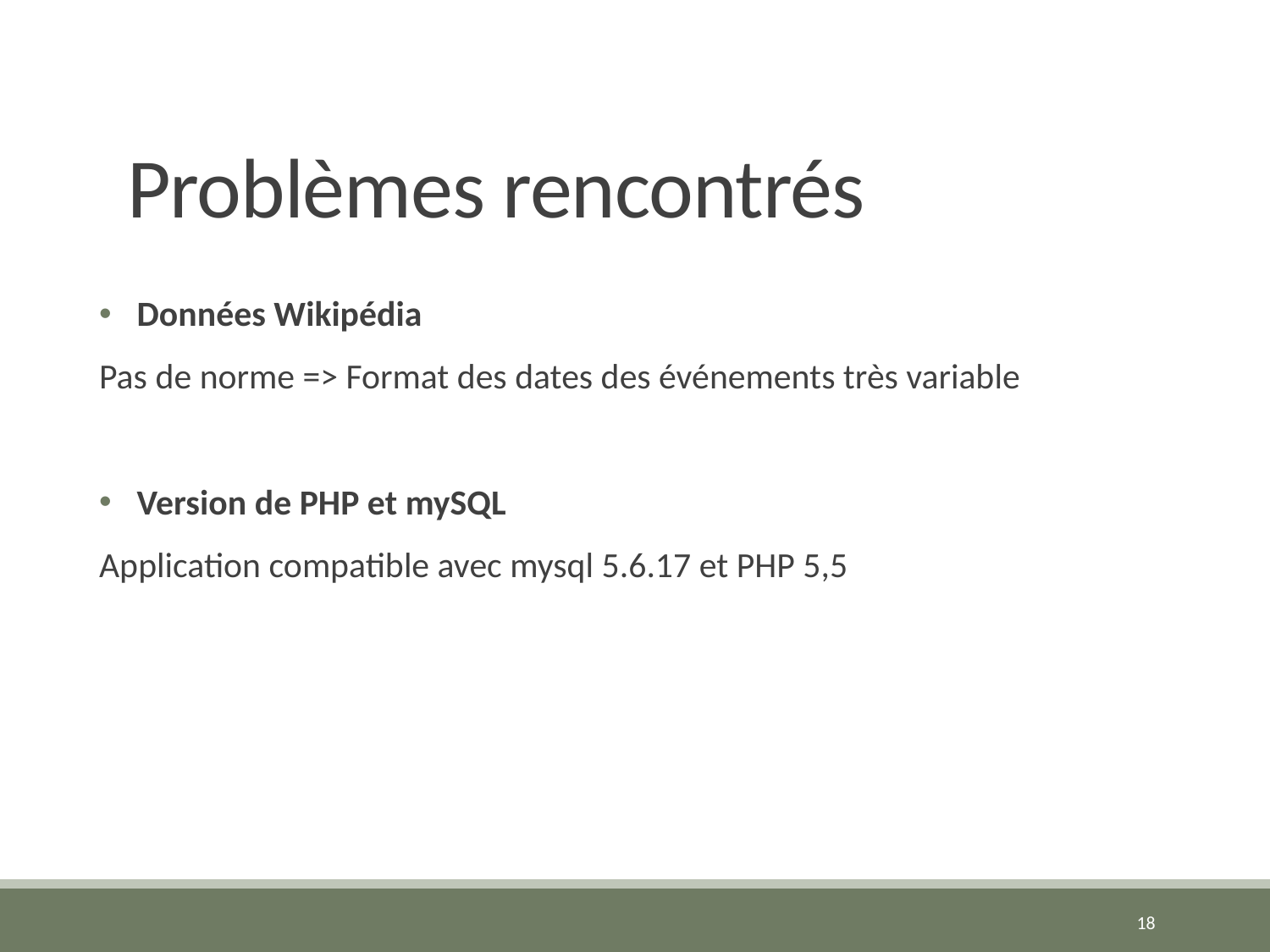

# Problèmes rencontrés
Données Wikipédia
Pas de norme => Format des dates des événements très variable

Version de PHP et mySQL
Application compatible avec mysql 5.6.17 et PHP 5,5
18